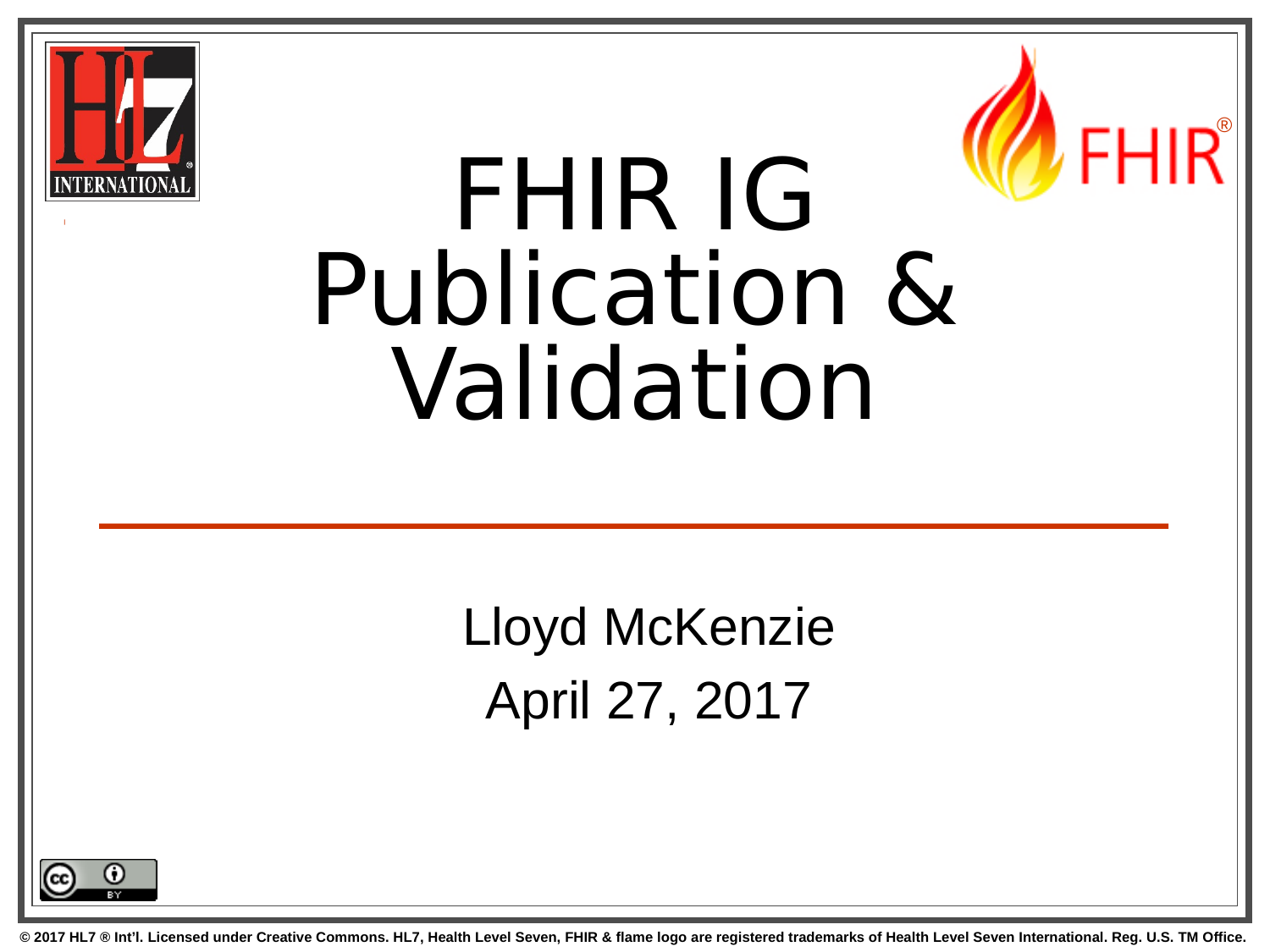

# FHIR IG Publication & Validation
Lloyd McKenzie
April 27, 2017